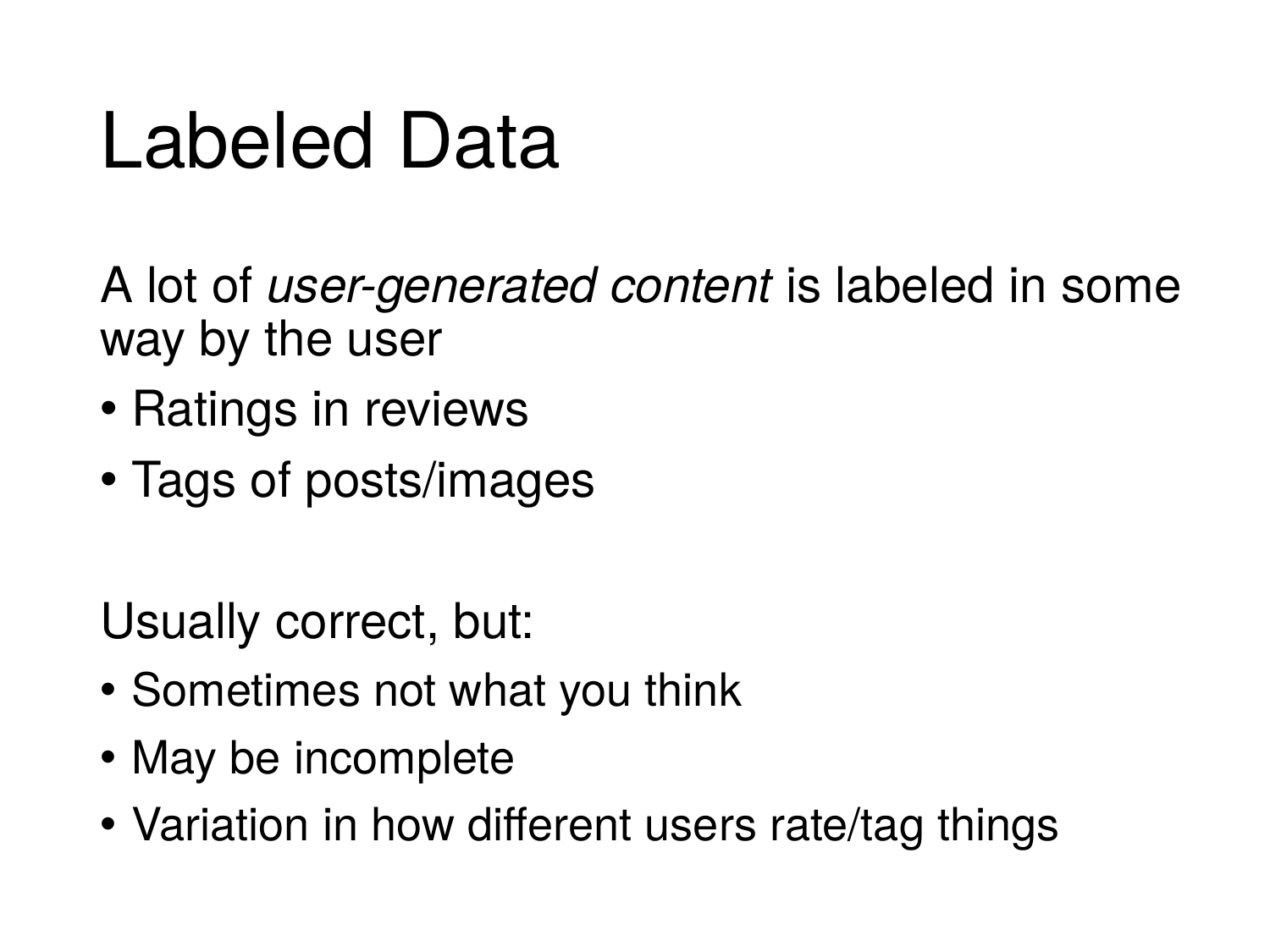

# Labeled Data
A lot of user-generated content is labeled in some way by the user
Ratings in reviews
Tags of posts/images

Usually correct, but:
Sometimes not what you think
May be incomplete
Variation in how different users rate/tag things